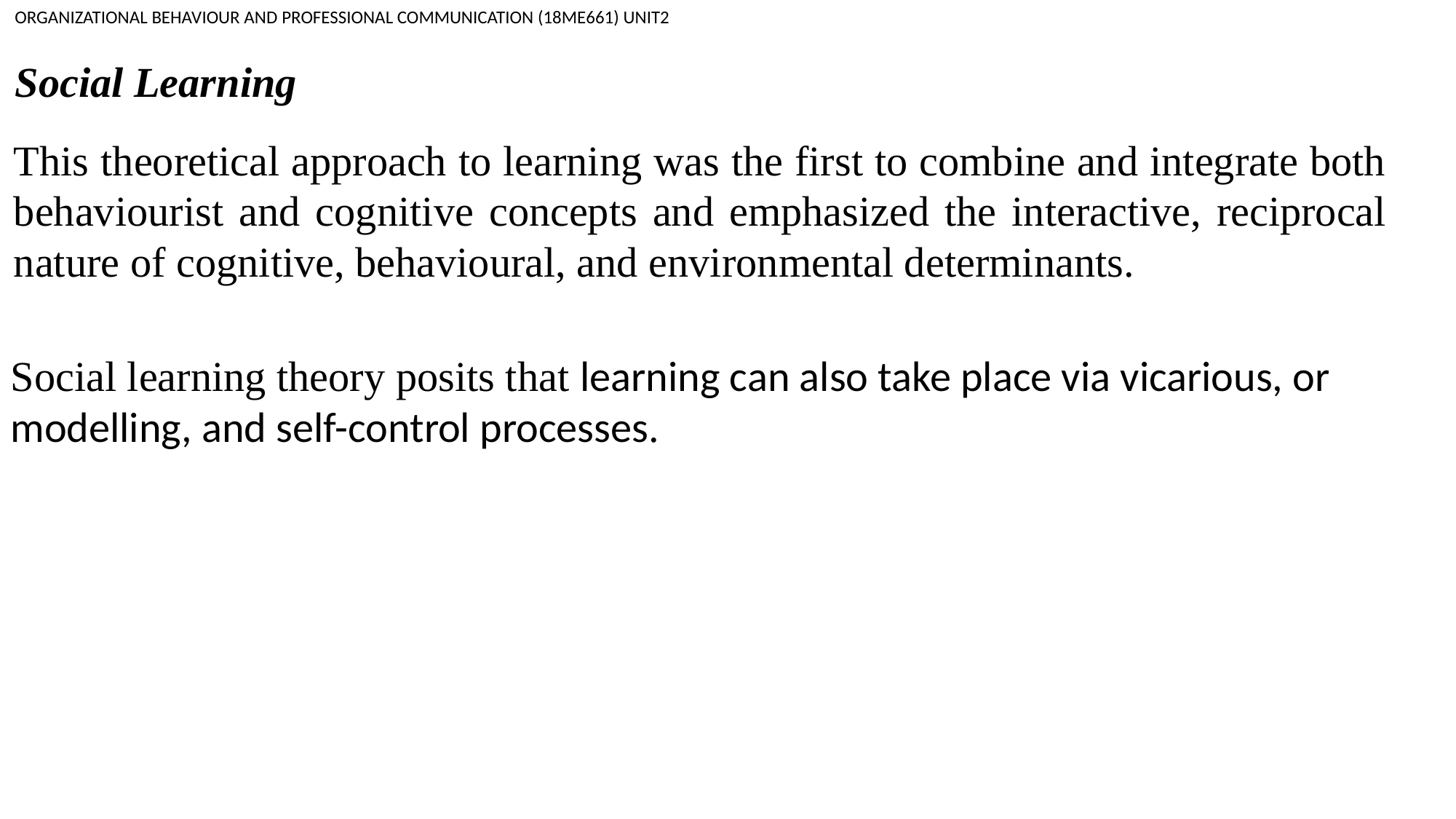

ORGANIZATIONAL BEHAVIOUR AND PROFESSIONAL COMMUNICATION (18ME661) UNIT2
Social Learning
This theoretical approach to learning was the first to combine and integrate both behaviourist and cognitive concepts and emphasized the interactive, reciprocal nature of cognitive, behavioural, and environmental determinants.
Social learning theory posits that learning can also take place via vicarious, or modelling, and self-control processes.